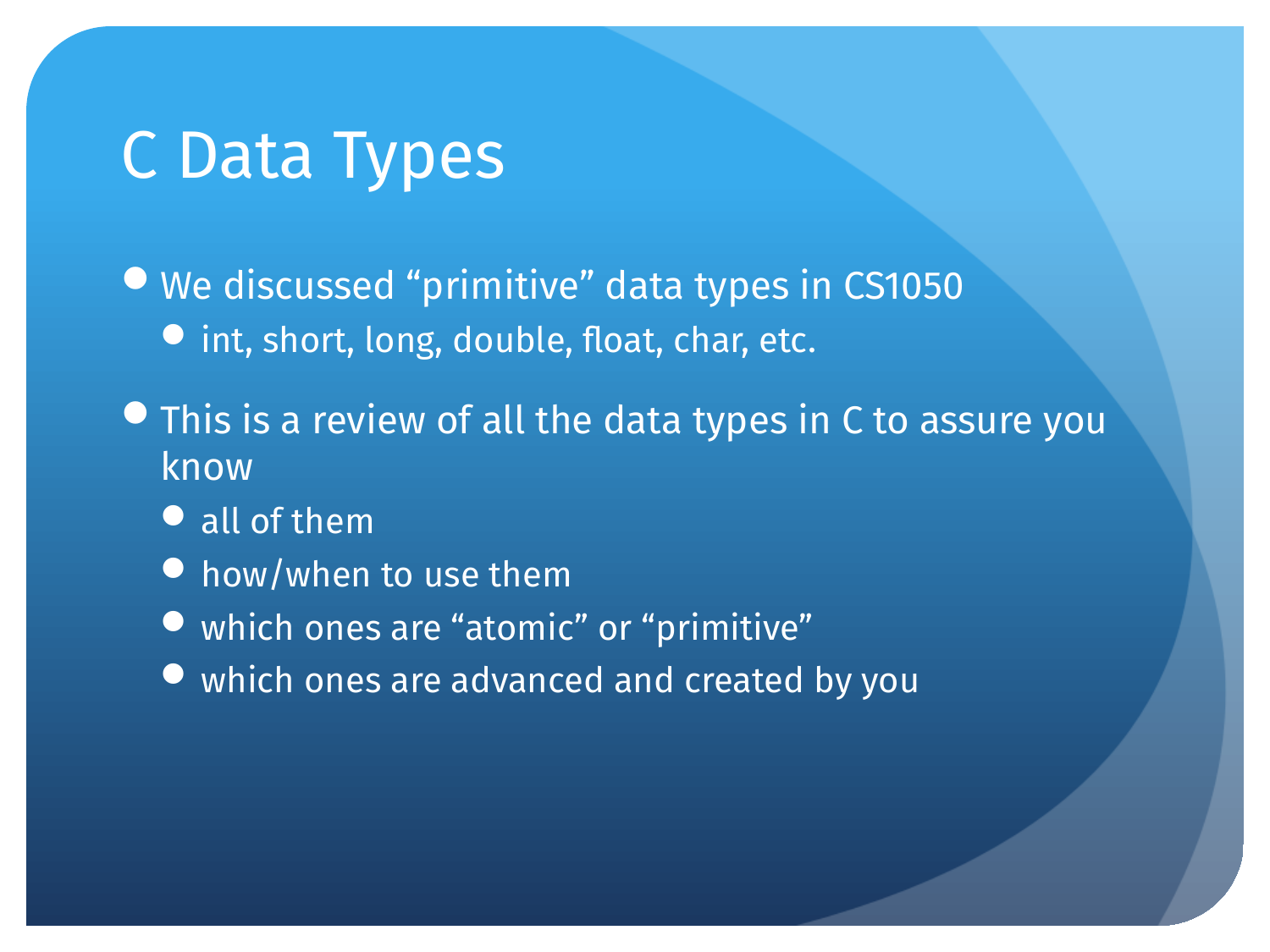

# C Data Types
We discussed “primitive” data types in CS1050
int, short, long, double, float, char, etc.
This is a review of all the data types in C to assure you know
all of them
how/when to use them
which ones are “atomic” or “primitive”
which ones are advanced and created by you